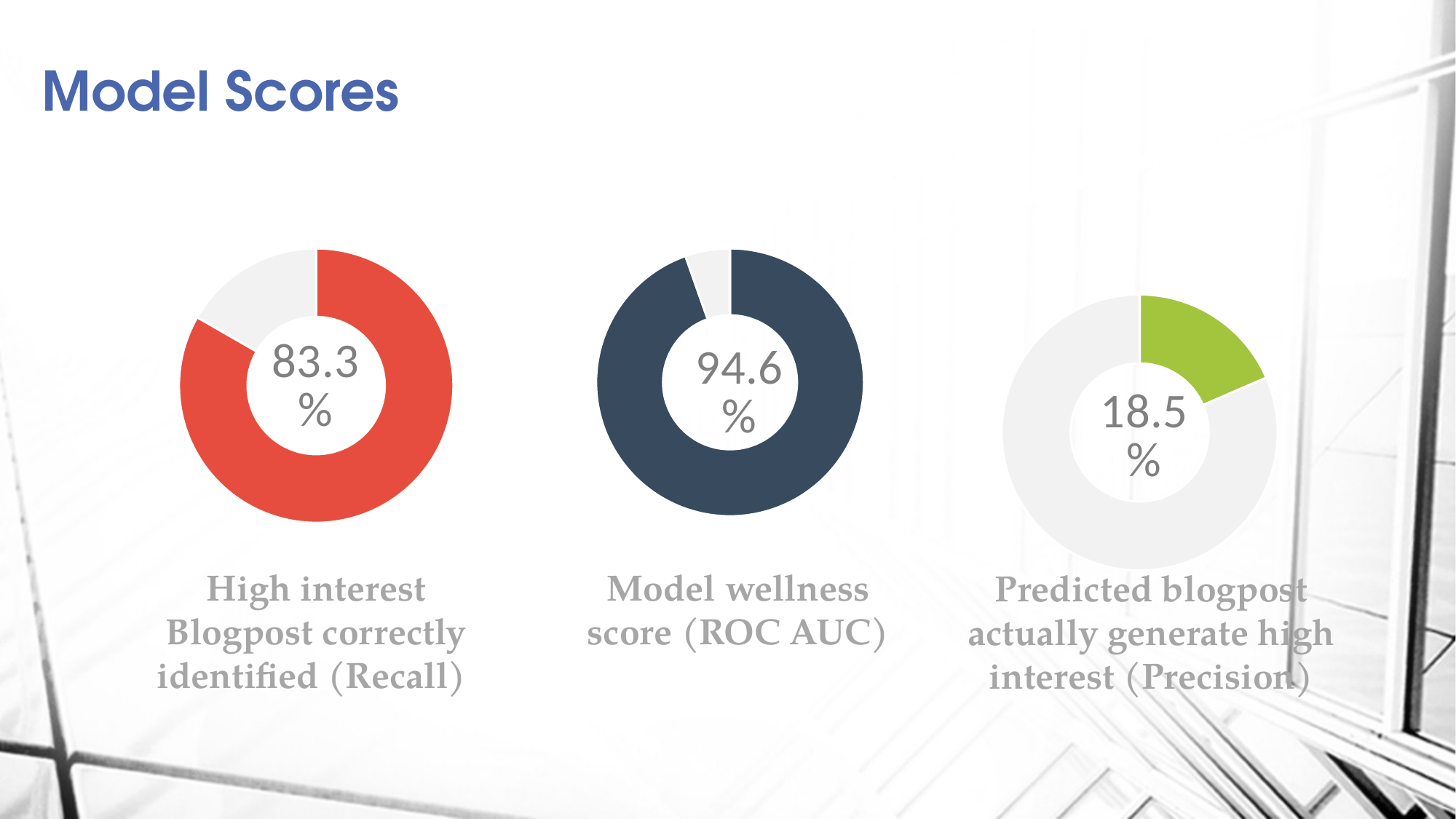

# Model Scores

### Chart

| Category | XXX |
|---|---|
| A | 83.3 |
| B | 16.700000000000003 |

### Chart

| Category | XXX |
|---|---|
| A | 94.6 |
| B | 5.400000000000006 |

### Chart

| Category | XXX |
|---|---|
| A | 18.5 |
| B | 81.5 |
High interest Blogpost correctly identified (Recall)
Model wellness score (ROC AUC)
Predicted blogpost actually generate high interest (Precision)